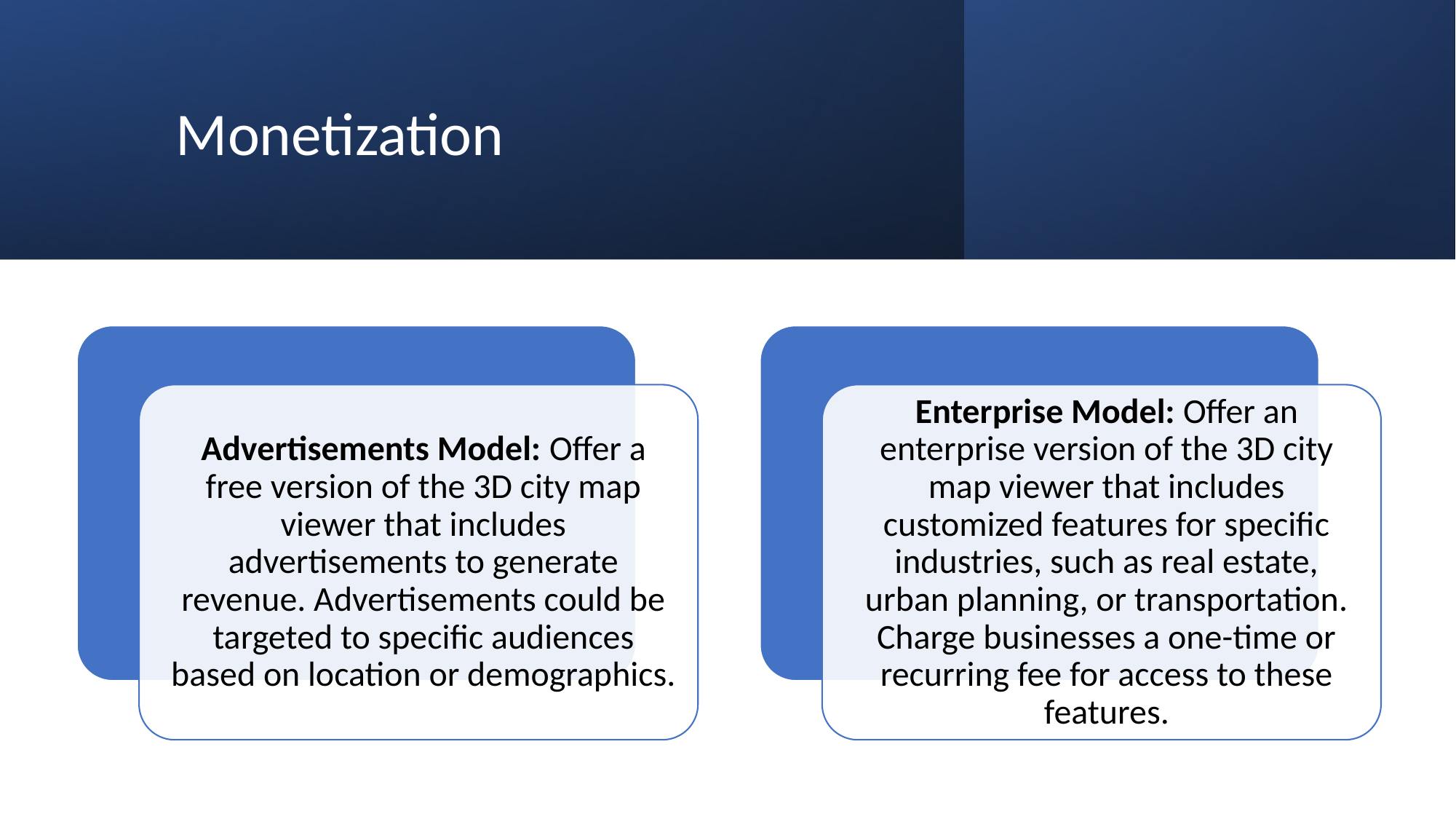

# Monetization
Advertisements Model: Offer a free version of the 3D city map viewer that includes advertisements to generate revenue. Advertisements could be targeted to specific audiences based on location or demographics.
Enterprise Model: Offer an enterprise version of the 3D city map viewer that includes customized features for specific industries, such as real estate, urban planning, or transportation. Charge businesses a one-time or recurring fee for access to these features.